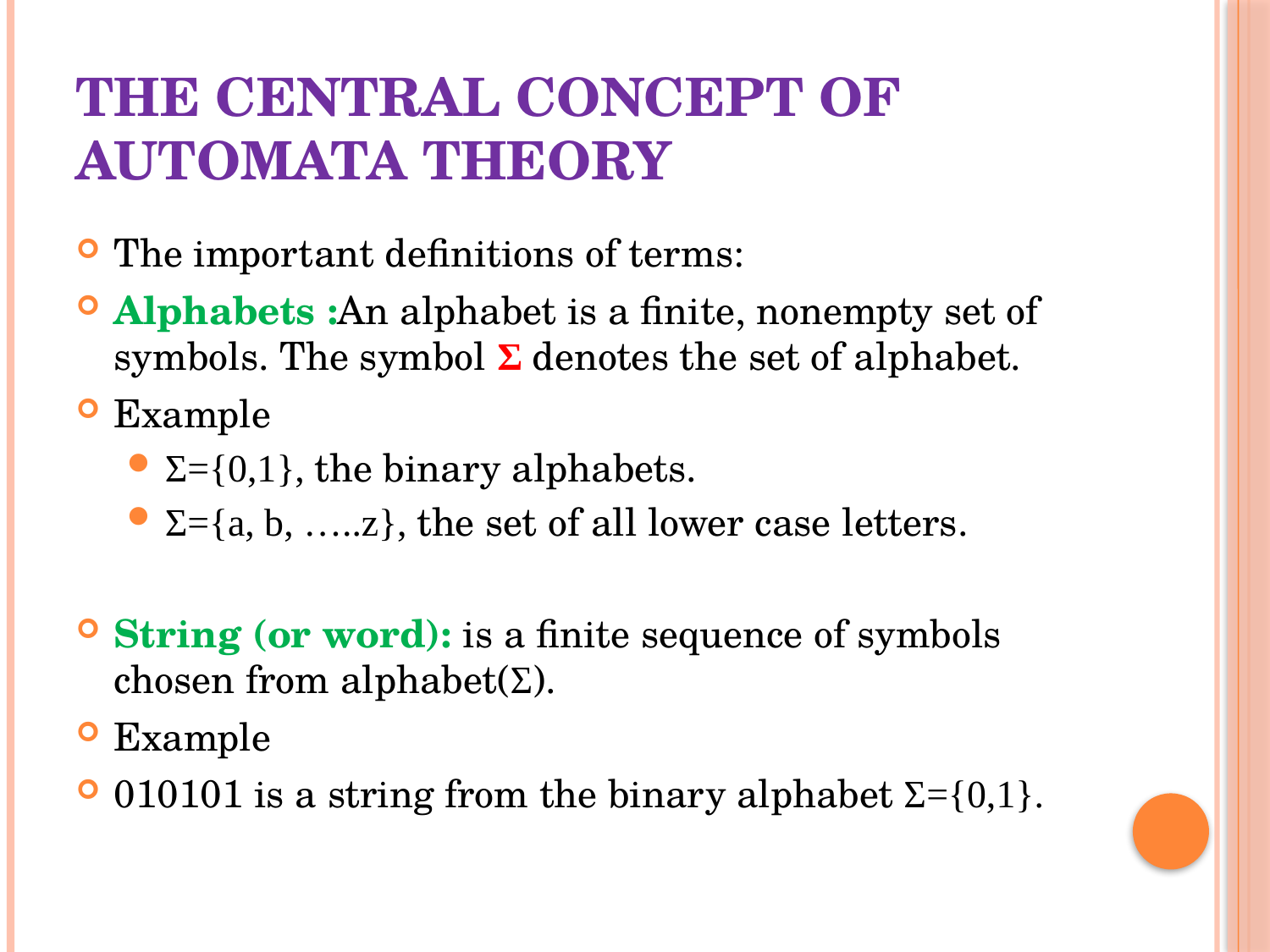

# The central concept of automata theory
The important definitions of terms:
Alphabets :An alphabet is a finite, nonempty set of symbols. The symbol Σ denotes the set of alphabet.
Example
Σ={0,1}, the binary alphabets.
Σ={a, b, …..z}, the set of all lower case letters.

String (or word): is a finite sequence of symbols chosen from alphabet(Σ).
Example
010101 is a string from the binary alphabet Σ={0,1}.